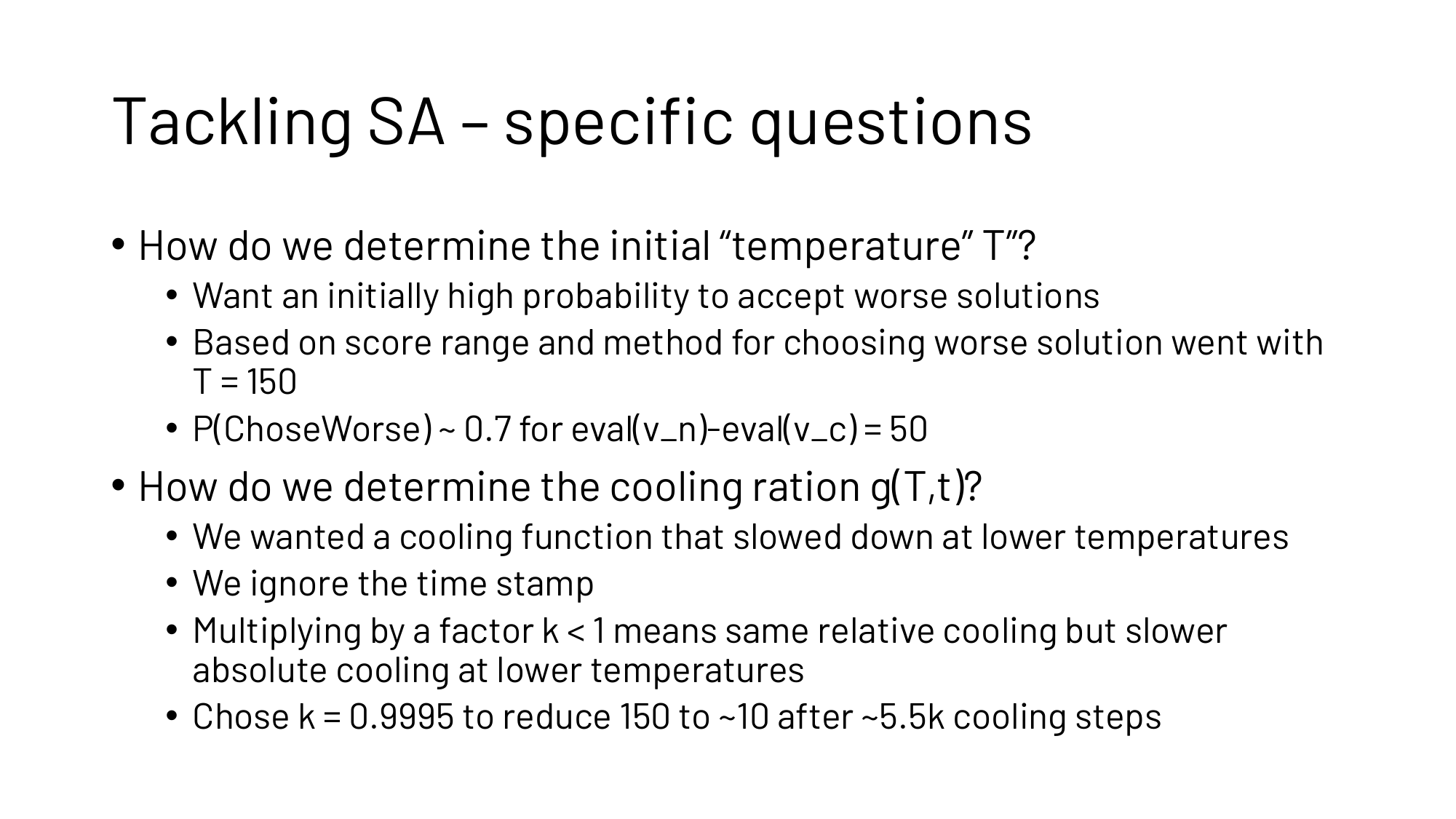

# Tackling SA – specific questions
How do we determine the initial “temperature” T”?
Want an initially high probability to accept worse solutions
Based on score range and method for choosing worse solution went with T = 150
P(ChoseWorse) ~ 0.7 for eval(v_n)-eval(v_c) = 50
How do we determine the cooling ration g(T,t)?
We wanted a cooling function that slowed down at lower temperatures
We ignore the time stamp
Multiplying by a factor k < 1 means same relative cooling but slower absolute cooling at lower temperatures
Chose k = 0.9995 to reduce 150 to ~10 after ~5.5k cooling steps